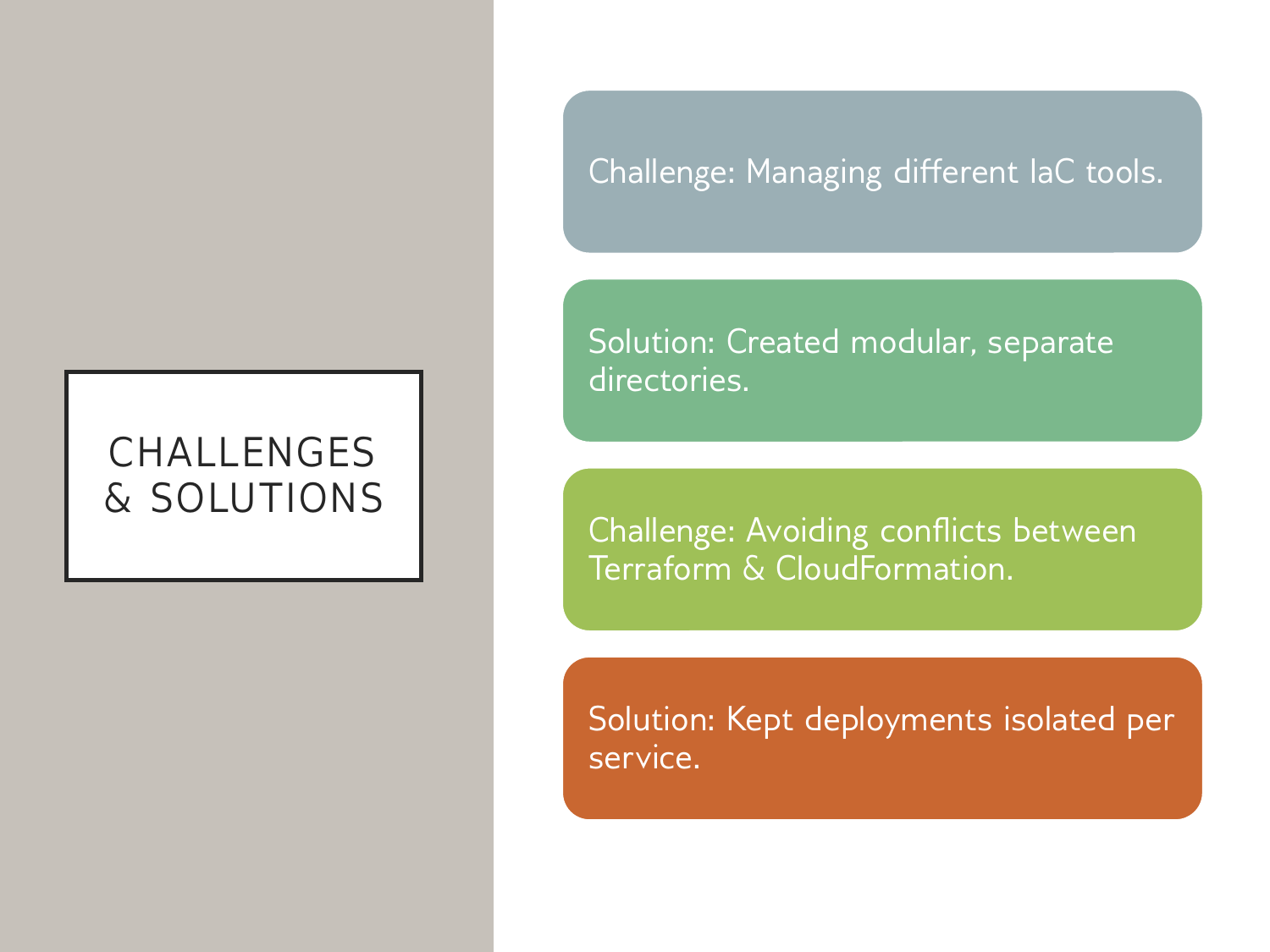

Challenge: Managing different IaC tools.
Solution: Created modular, separate directories.
Challenge: Avoiding conflicts between Terraform & CloudFormation.
Solution: Kept deployments isolated per service.
# Challenges & Solutions